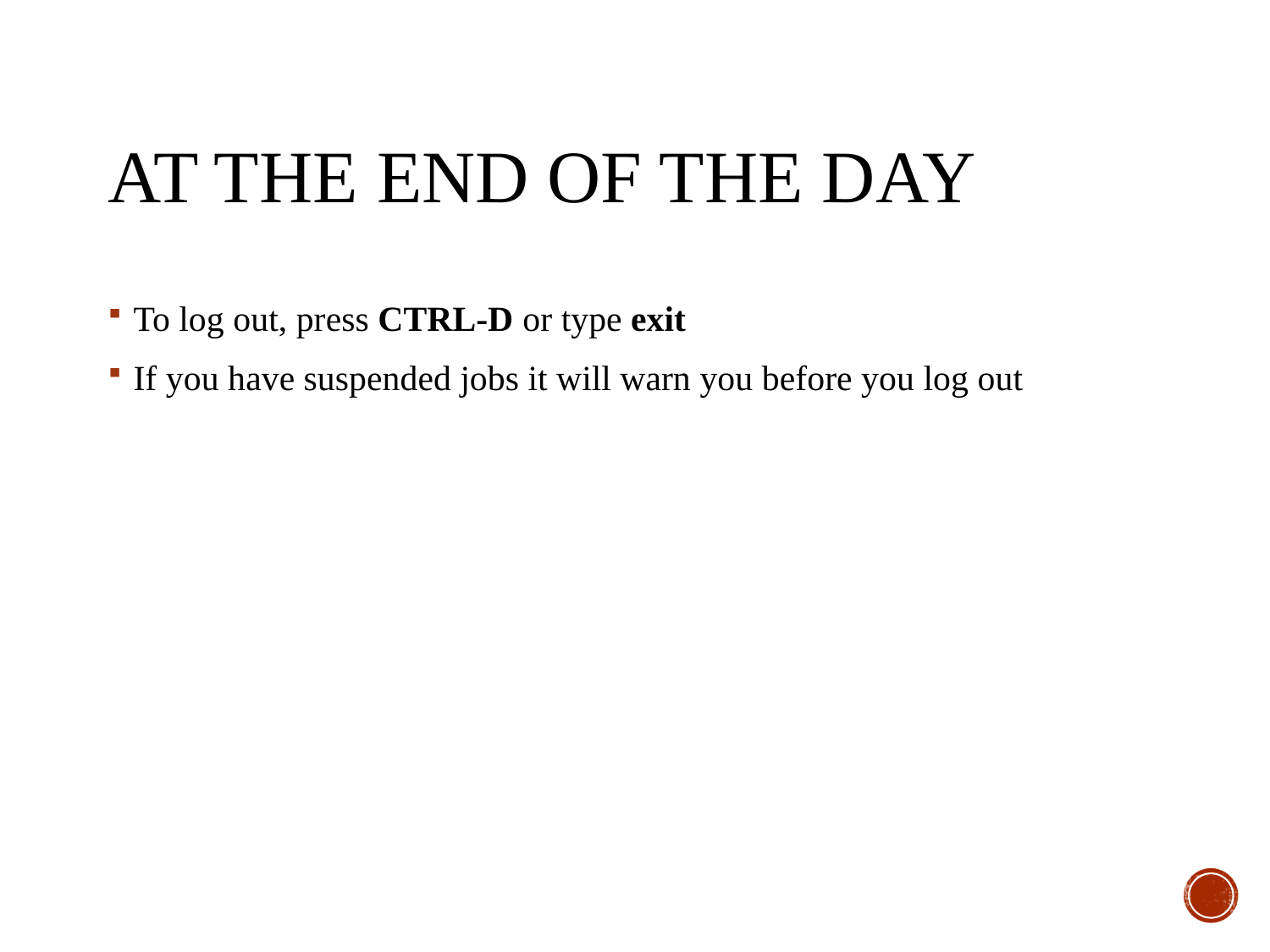

# At the end of the day
To log out, press CTRL-D or type exit
If you have suspended jobs it will warn you before you log out